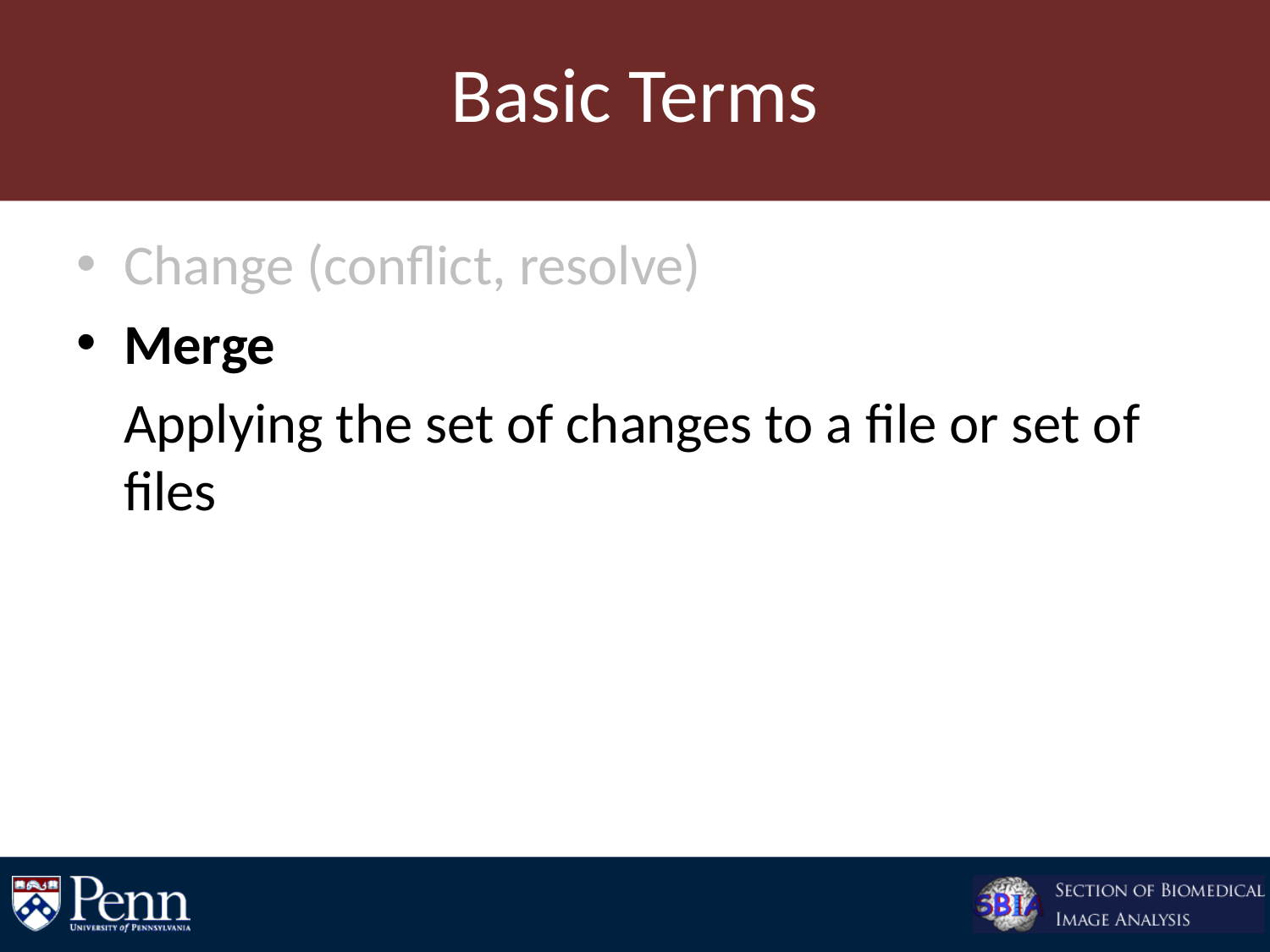

# Basic Terms
Change (conflict, resolve)
Merge
	Applying the set of changes to a file or set of files